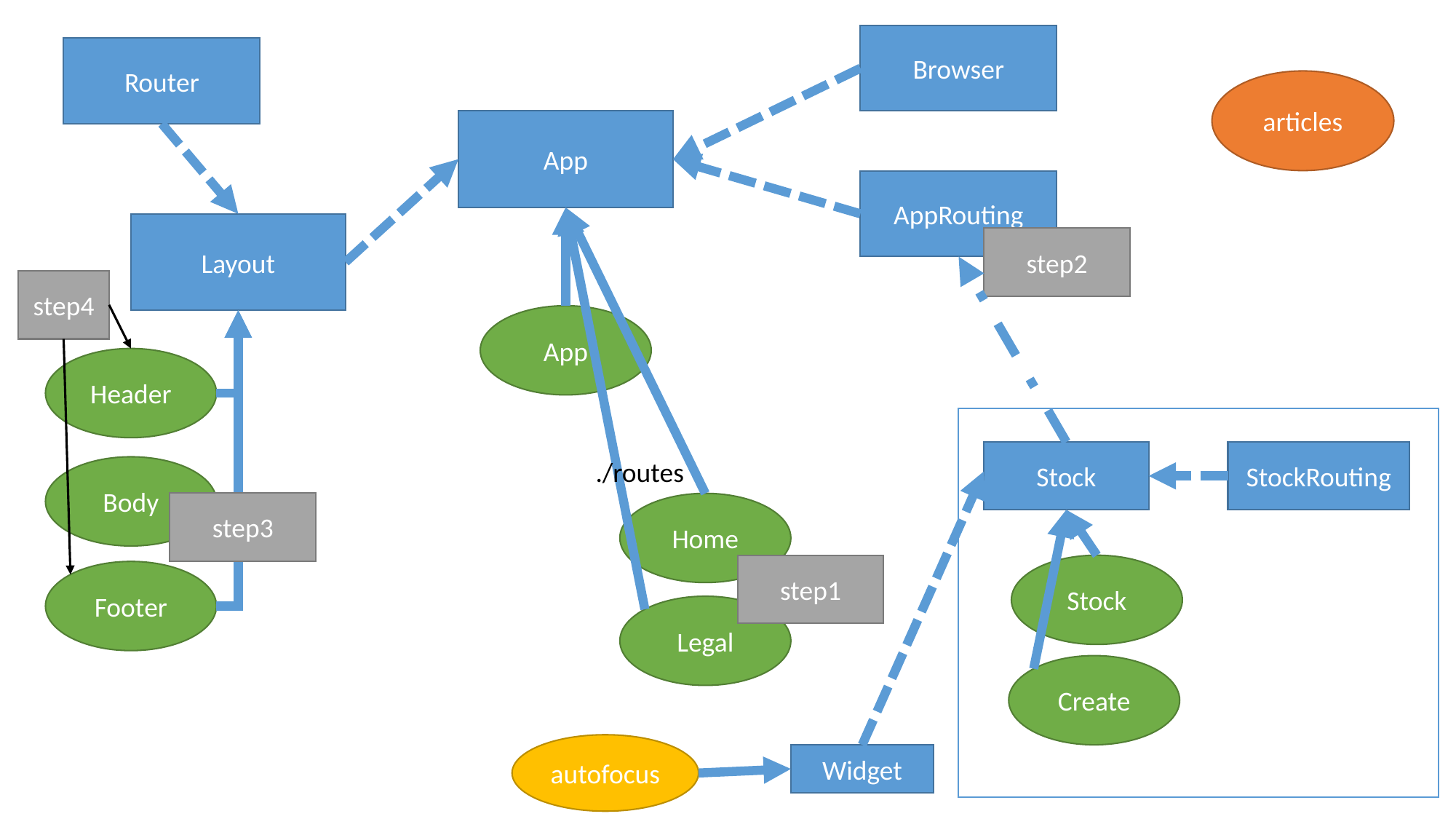

Browser
Router
articles
App
AppRouting
Layout
step2
step4
App
Header

Stock
StockRouting
./routes
Body
step3
Home
step1
Stock
Footer
Legal
Create
autofocus
Widget